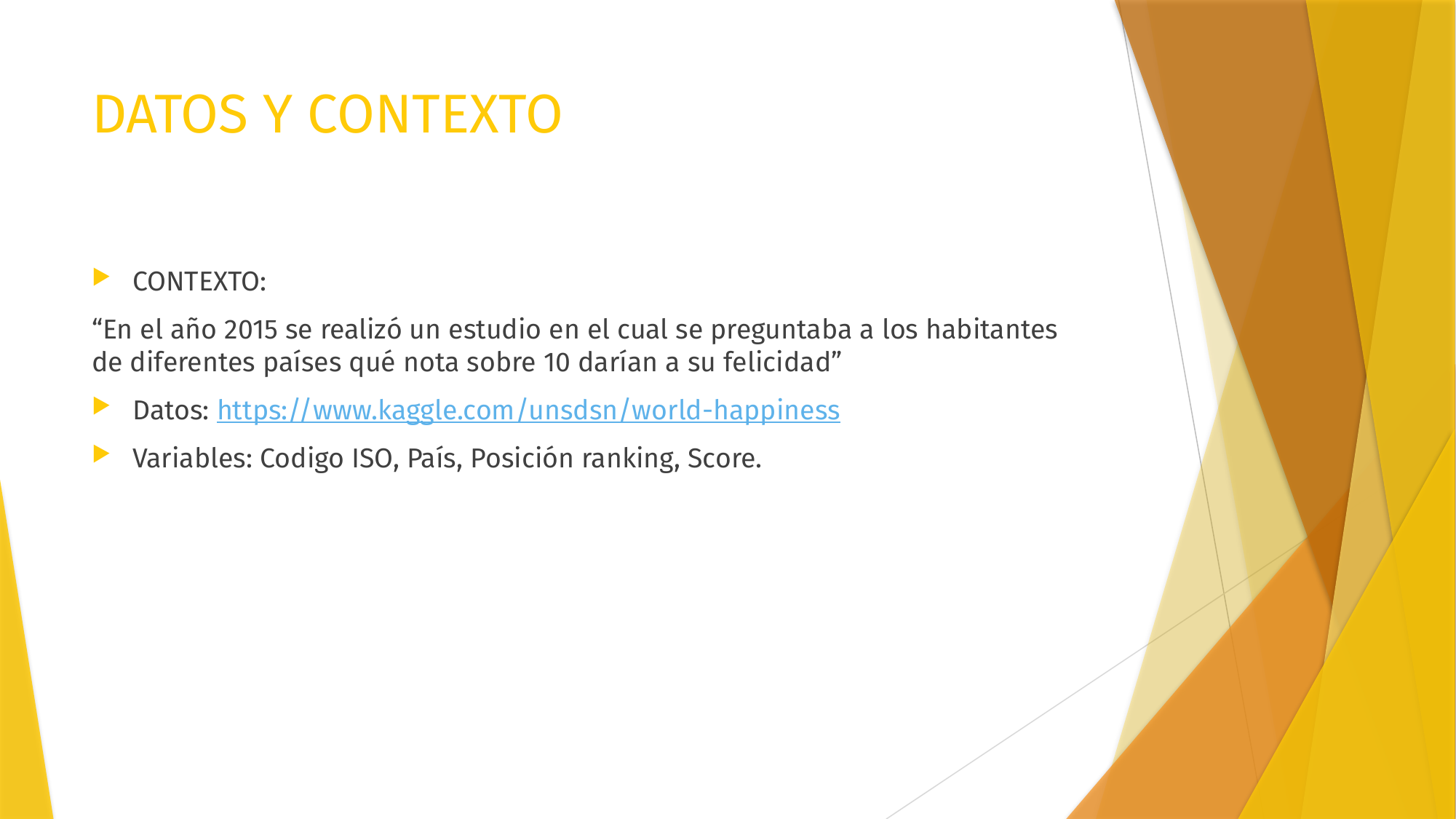

# DATOS Y CONTEXTO
CONTEXTO:
“En el año 2015 se realizó un estudio en el cual se preguntaba a los habitantes de diferentes países qué nota sobre 10 darían a su felicidad”
Datos: https://www.kaggle.com/unsdsn/world-happiness
Variables: Codigo ISO, País, Posición ranking, Score.